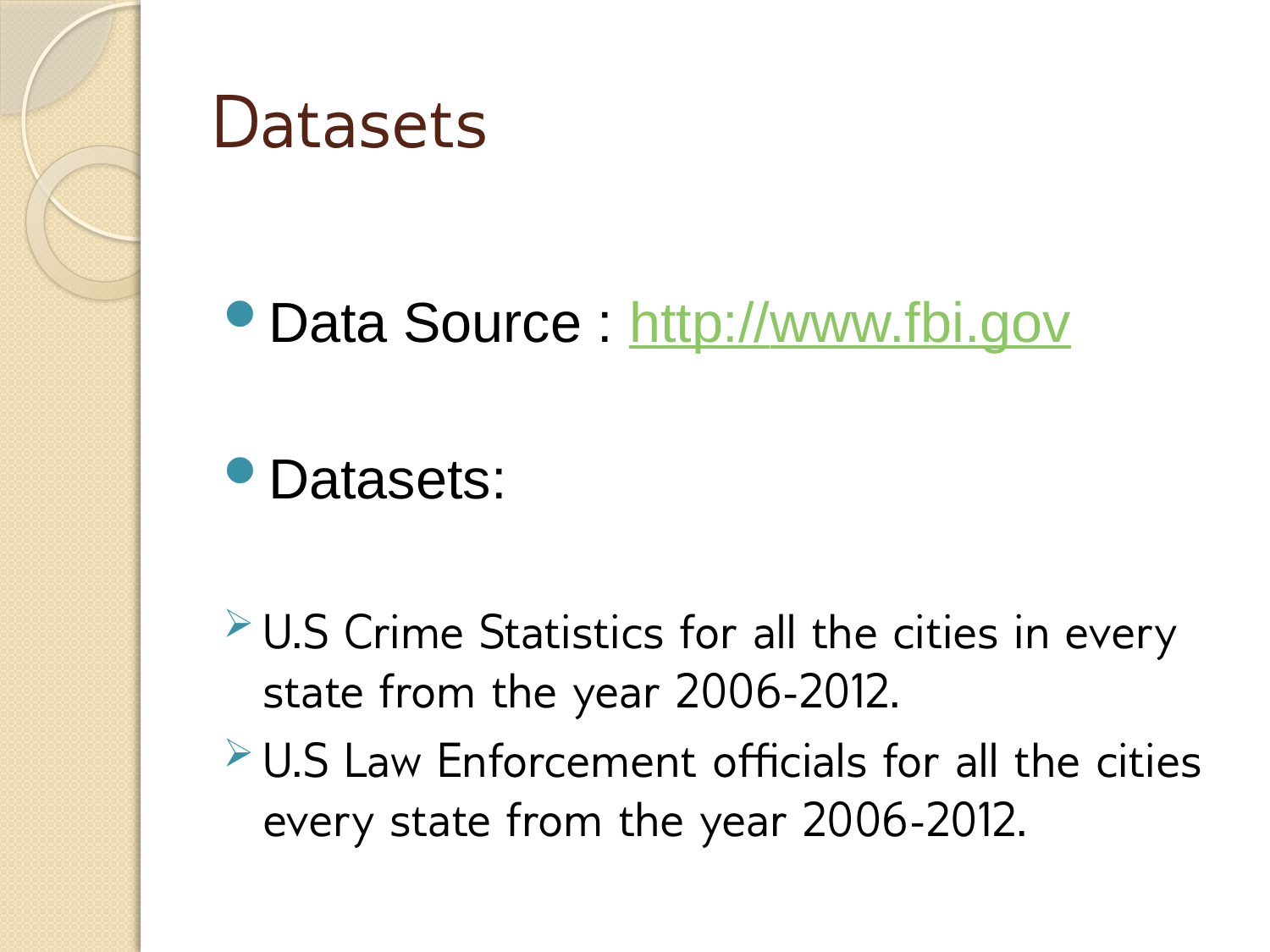

# Datasets

Data Source : http://www.fbi.gov

Datasets:

U.S Crime Statistics for all the cities in every state from the year 2006-2012.
U.S Law Enforcement officials for all the cities every state from the year 2006-2012.